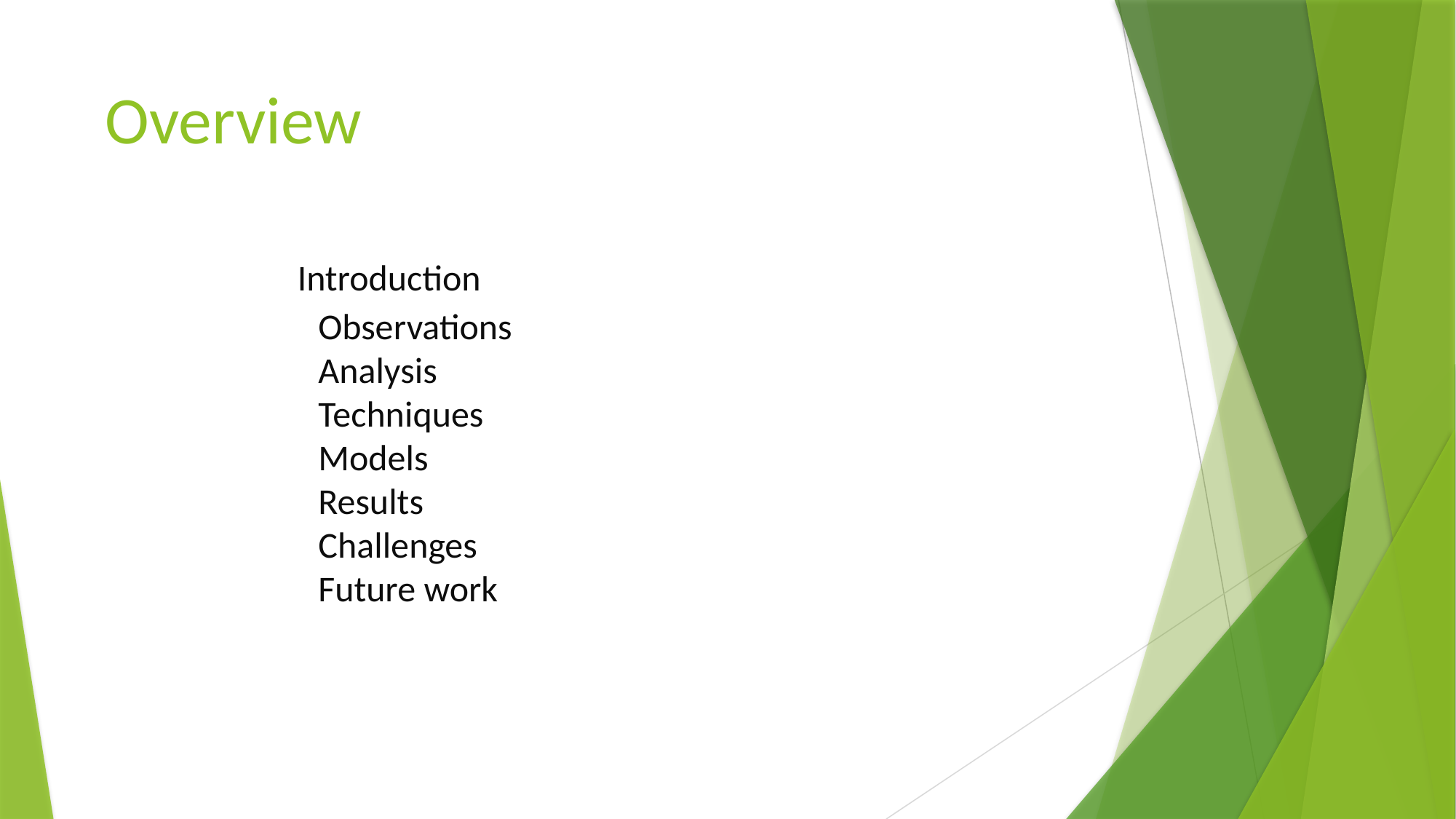

# Overview Introduction Observations Analysis Techniques Models Results Challenges Future work